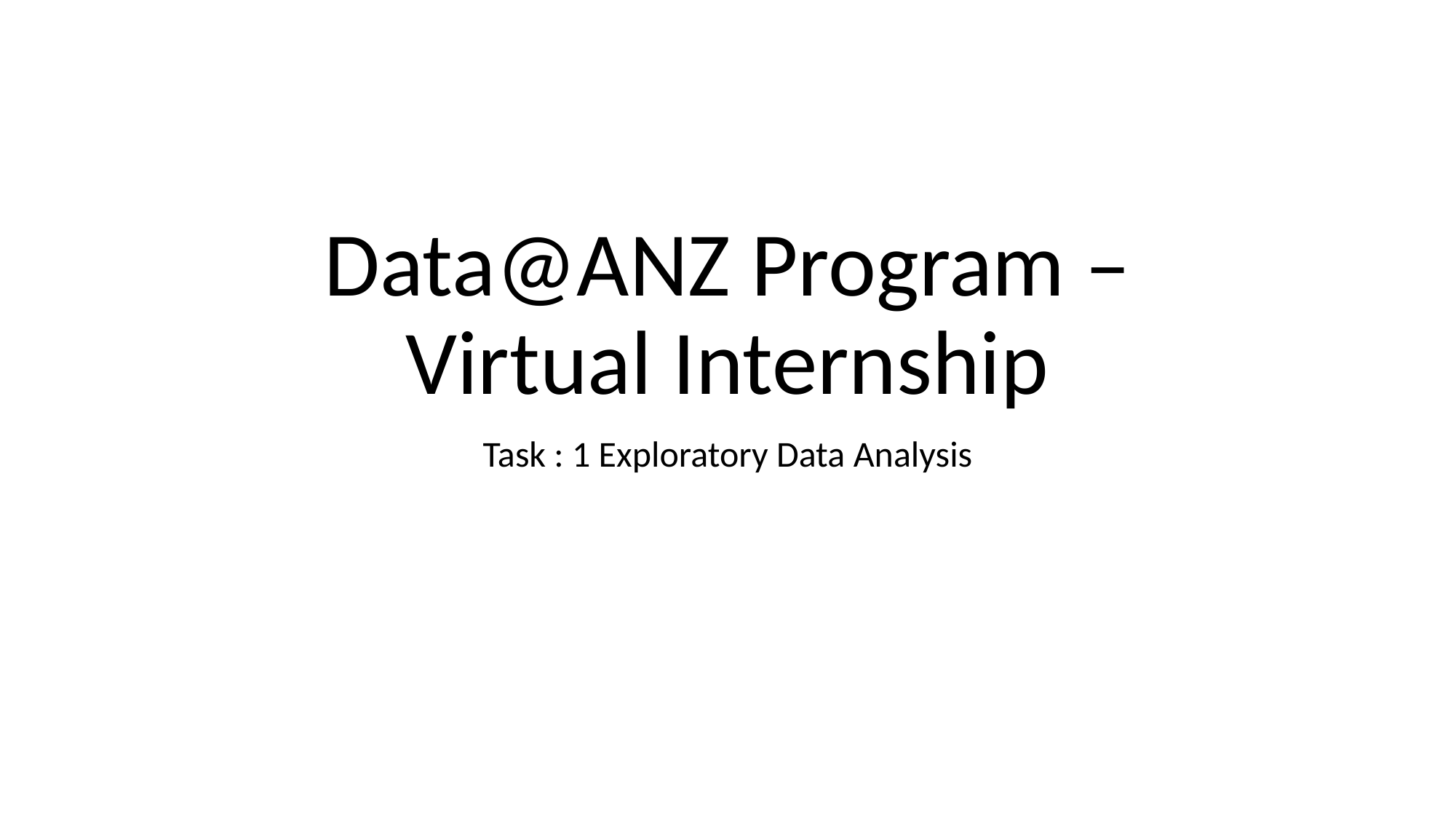

# Data@ANZ Program – Virtual Internship
Task : 1 Exploratory Data Analysis